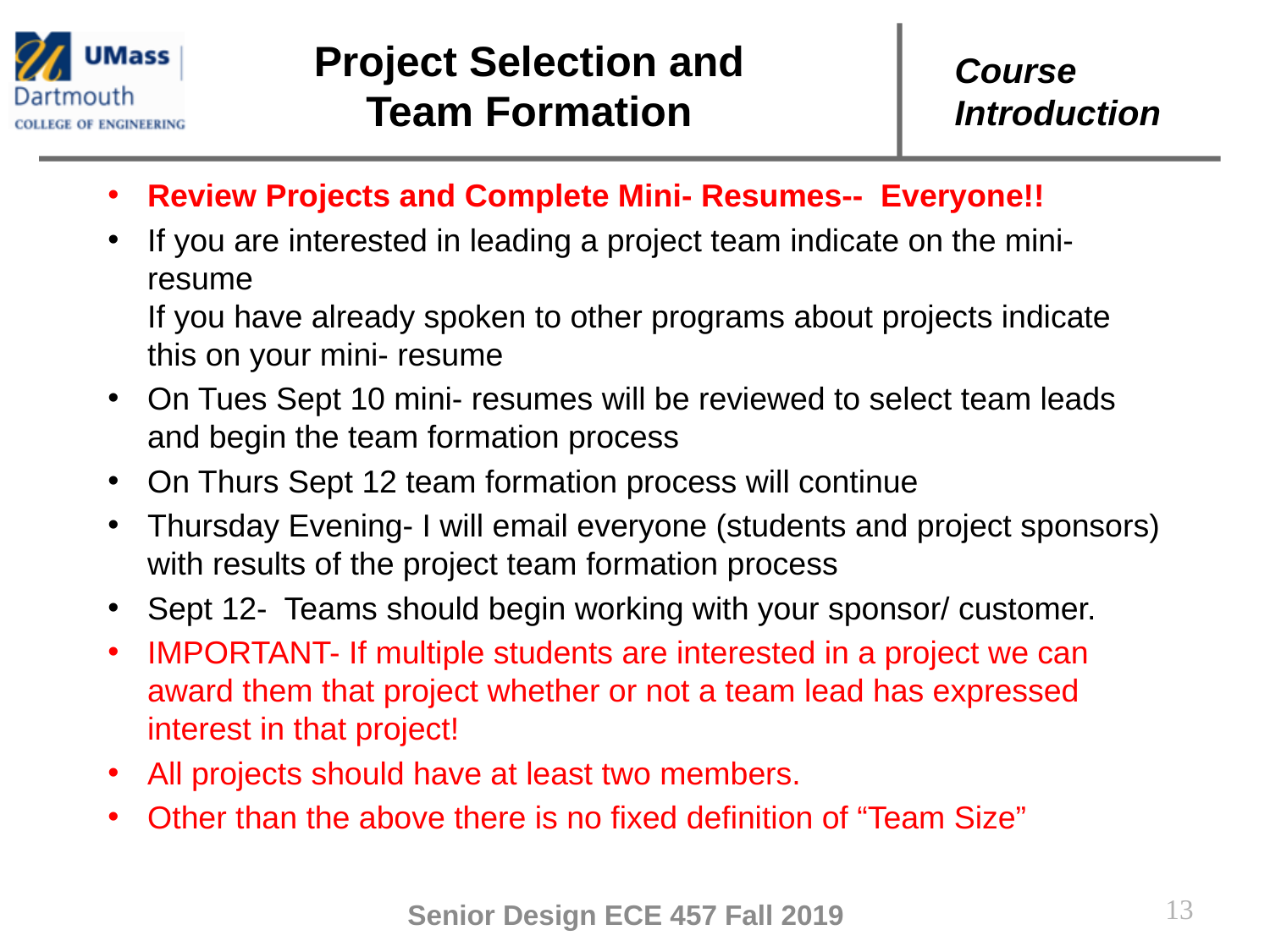

# Project Selection and Team Formation
Review Projects and Complete Mini- Resumes--  Everyone!!
If you are interested in leading a project team indicate on the mini- resume
If you have already spoken to other programs about projects indicate this on your mini- resume
On Tues Sept 10 mini- resumes will be reviewed to select team leads and begin the team formation process
On Thurs Sept 12 team formation process will continue
Thursday Evening- I will email everyone (students and project sponsors) with results of the project team formation process
Sept 12-  Teams should begin working with your sponsor/ customer.
IMPORTANT- If multiple students are interested in a project we can award them that project whether or not a team lead has expressed interest in that project!
All projects should have at least two members.
Other than the above there is no fixed definition of “Team Size”

13
Senior Design ECE 457 Fall 2019